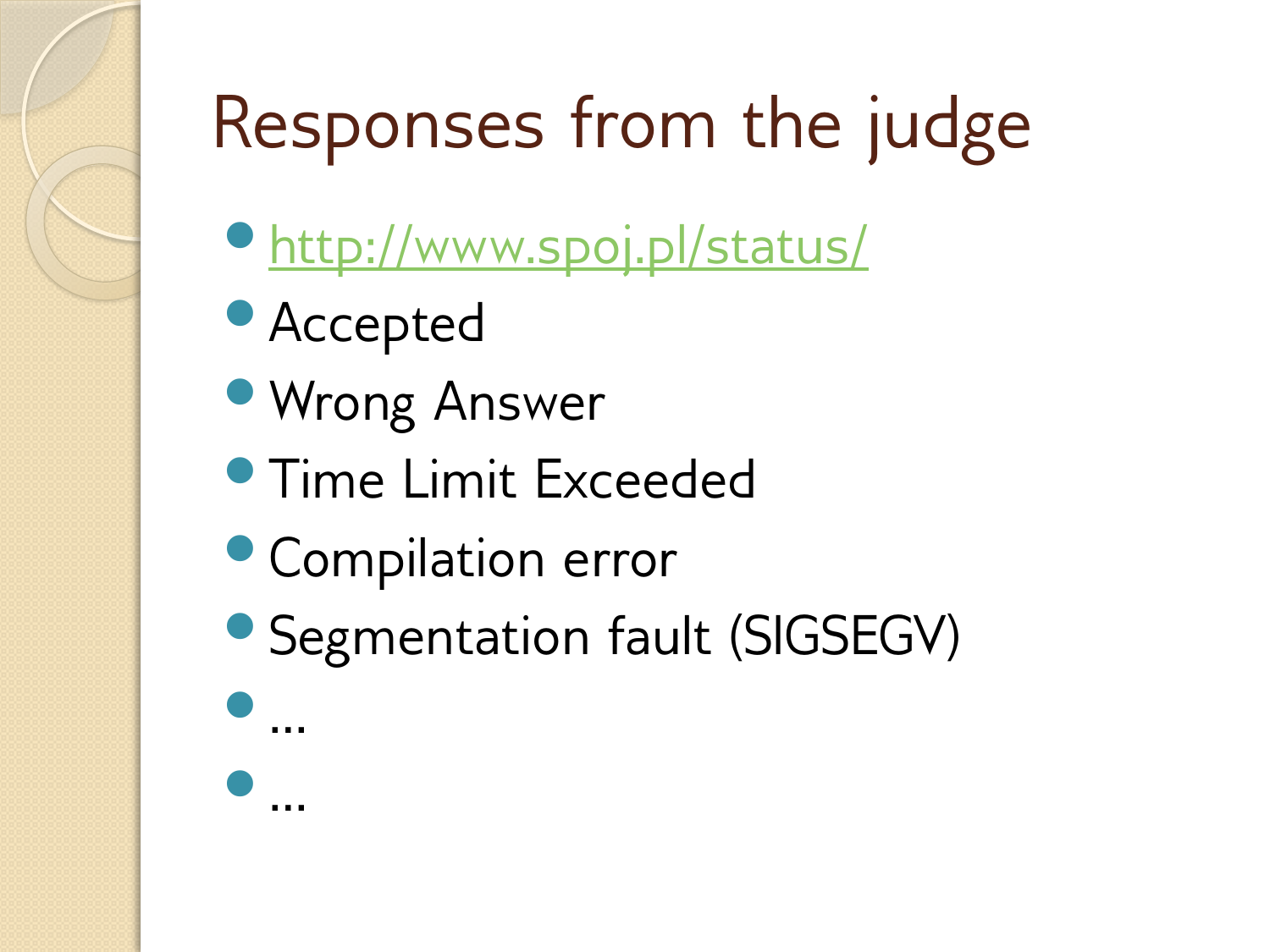

# Responses from the judge
http://www.spoj.pl/status/
Accepted
Wrong Answer
Time Limit Exceeded
Compilation error
Segmentation fault (SIGSEGV)
…
…